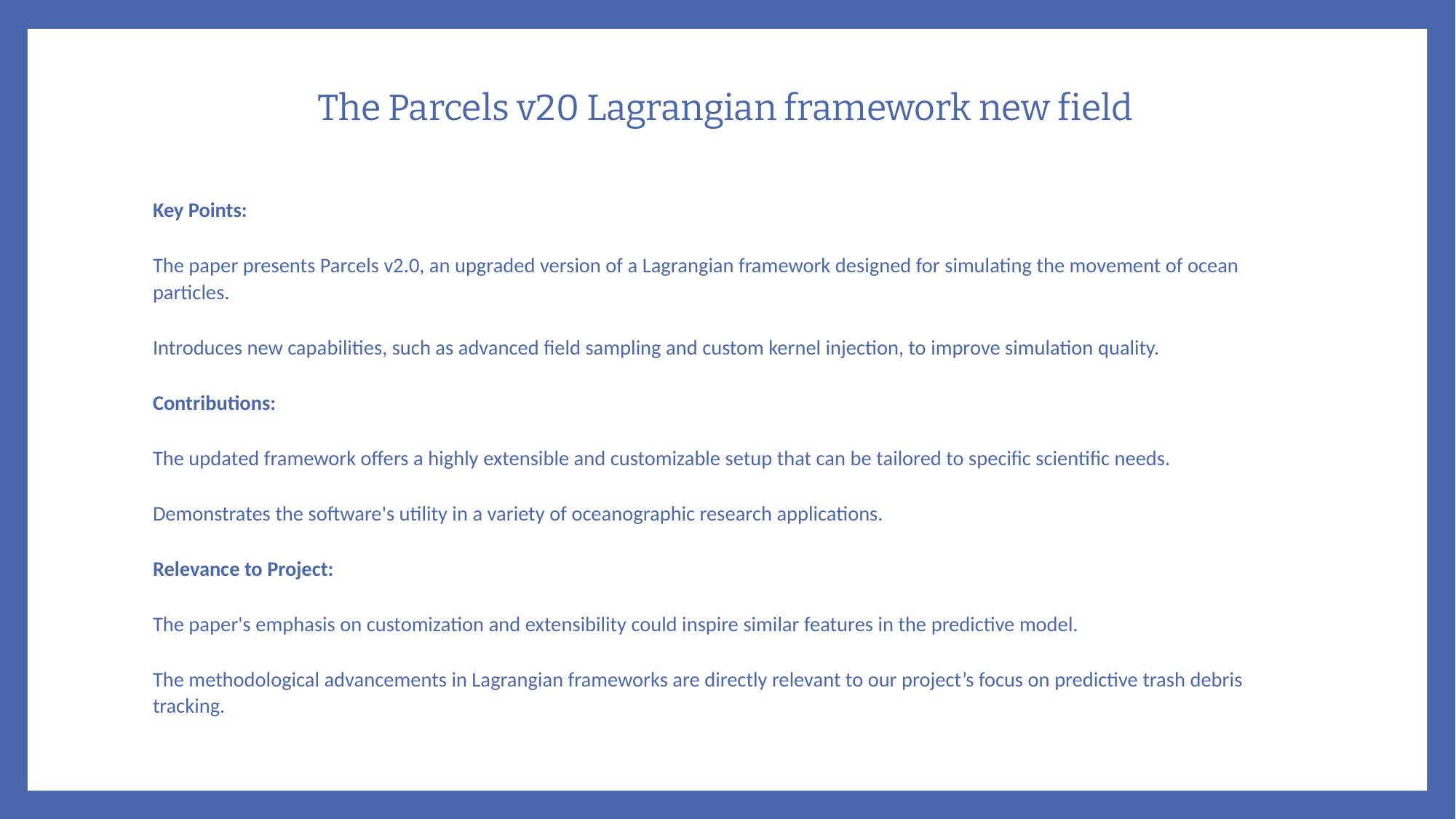

# The Parcels v20 Lagrangian framework new field
Key Points:
The paper presents Parcels v2.0, an upgraded version of a Lagrangian framework designed for simulating the movement of ocean particles.
Introduces new capabilities, such as advanced field sampling and custom kernel injection, to improve simulation quality.
Contributions:
The updated framework offers a highly extensible and customizable setup that can be tailored to specific scientific needs.
Demonstrates the software's utility in a variety of oceanographic research applications.
Relevance to Project:
The paper's emphasis on customization and extensibility could inspire similar features in the predictive model.
The methodological advancements in Lagrangian frameworks are directly relevant to our project’s focus on predictive trash debris tracking.